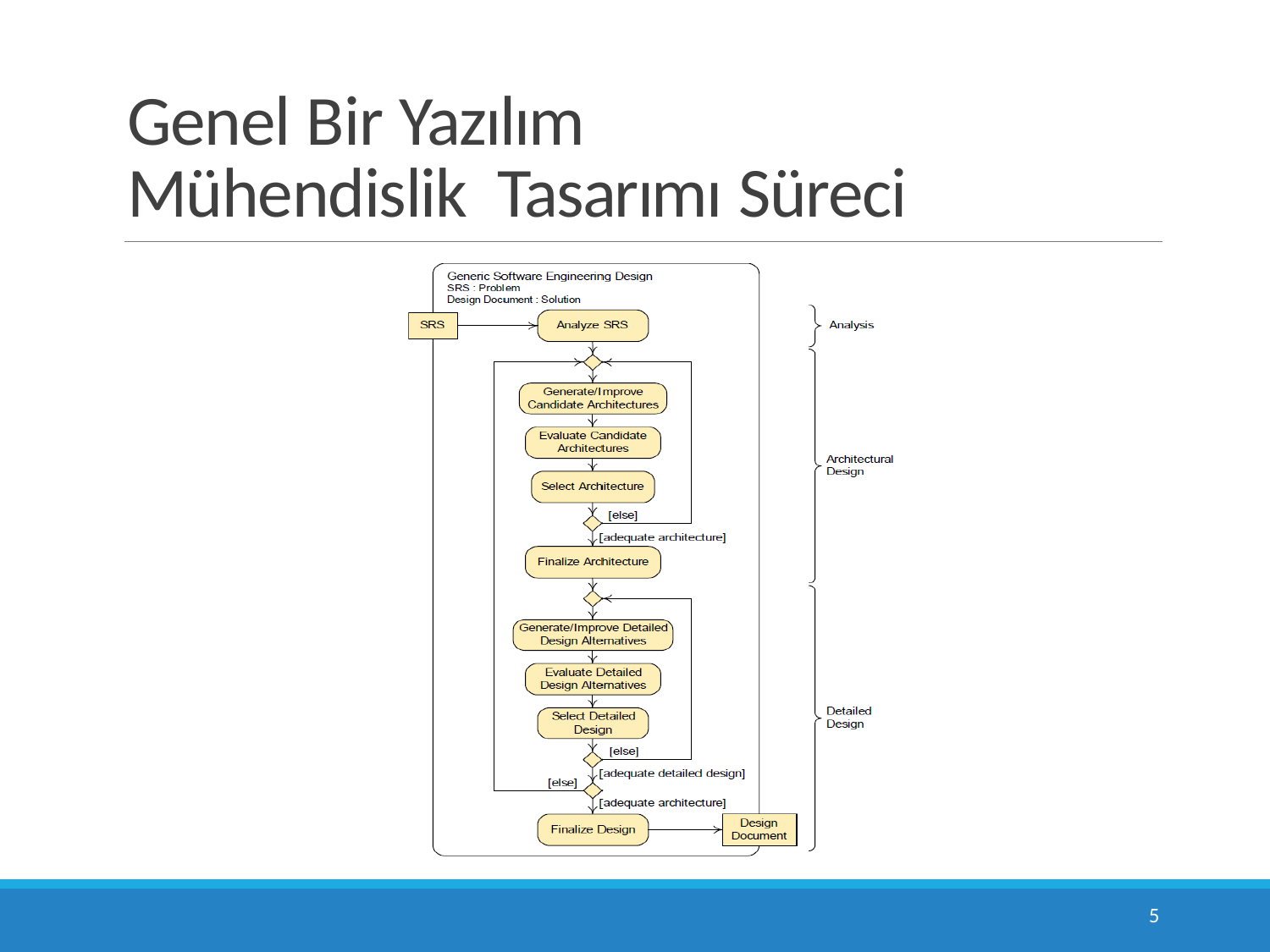

# Genel Bir Yazılım Mühendislik  Tasarımı Süreci

5